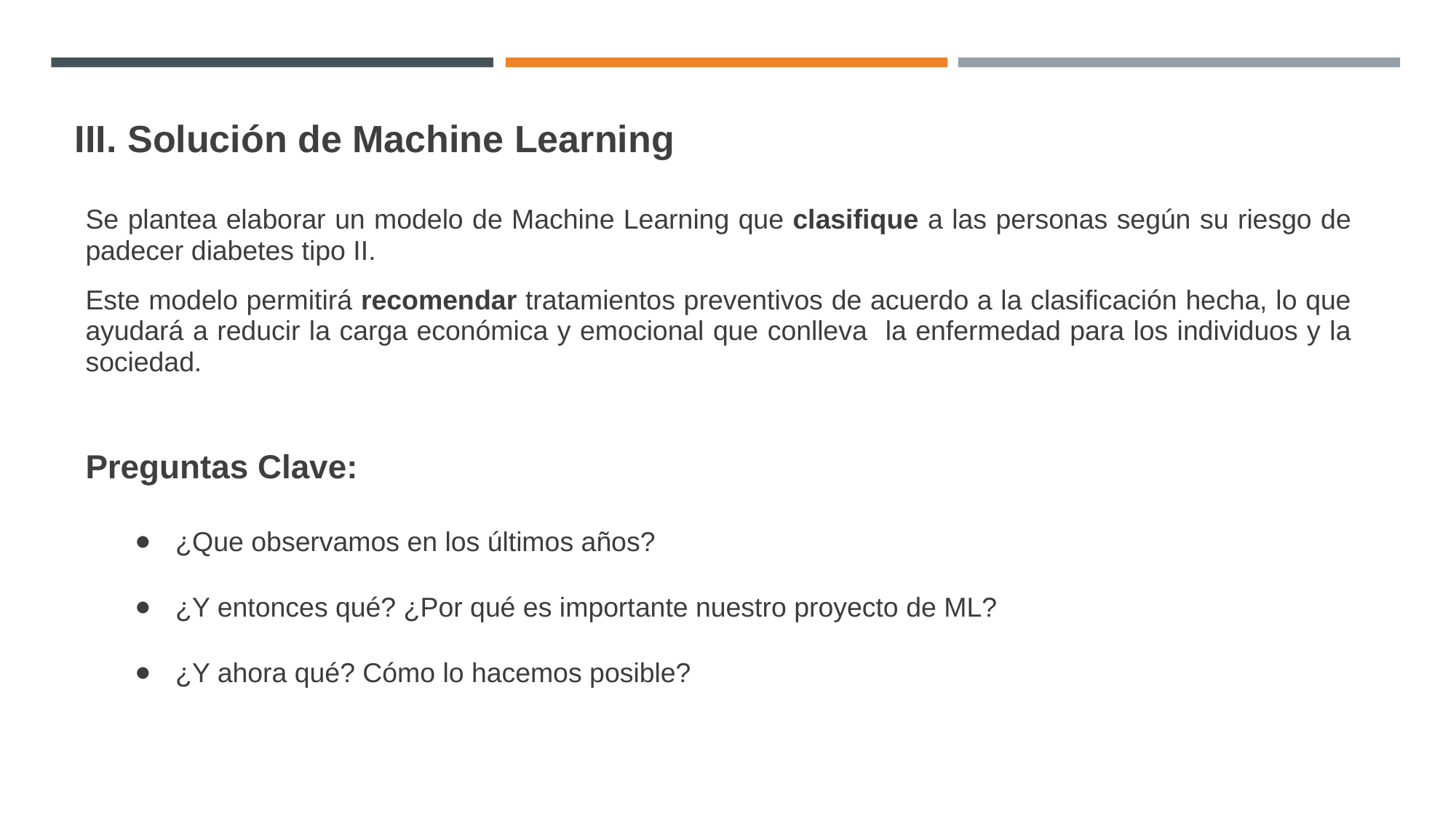

# III. Solución de Machine Learning
Se plantea elaborar un modelo de Machine Learning que clasifique a las personas según su riesgo de padecer diabetes tipo II.
Este modelo permitirá recomendar tratamientos preventivos de acuerdo a la clasificación hecha, lo que ayudará a reducir la carga económica y emocional que conlleva  la enfermedad para los individuos y la sociedad.

Preguntas Clave:
¿Que observamos en los últimos años?

¿Y entonces qué? ¿Por qué es importante nuestro proyecto de ML?

¿Y ahora qué? Cómo lo hacemos posible?